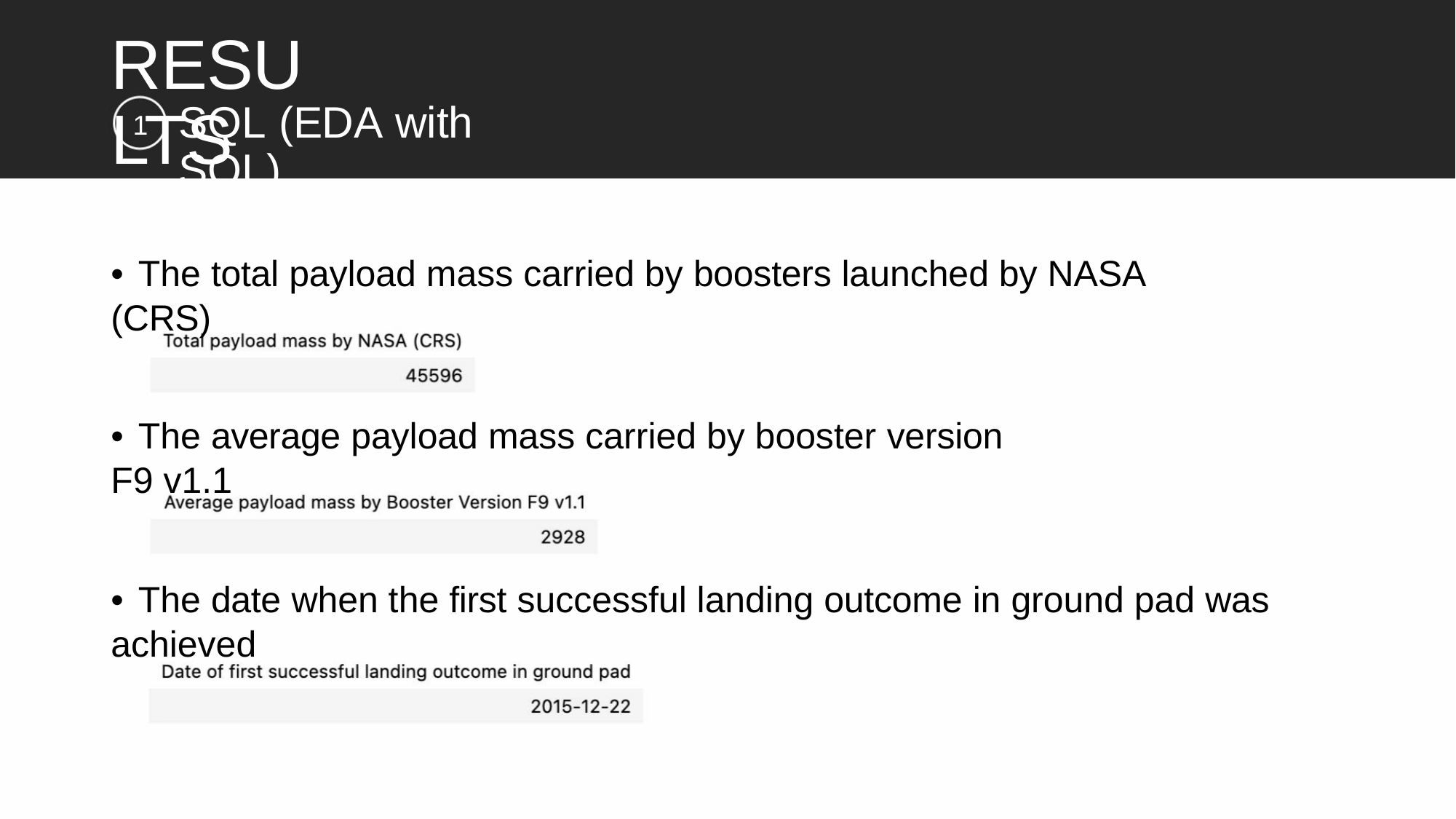

RESULTS
SQL (EDA with SQL)
1
• The total payload mass carried by boosters launched by NASA (CRS)
• The average payload mass carried by booster version F9 v1.1
• The date when the first successful landing outcome in ground pad was achieved